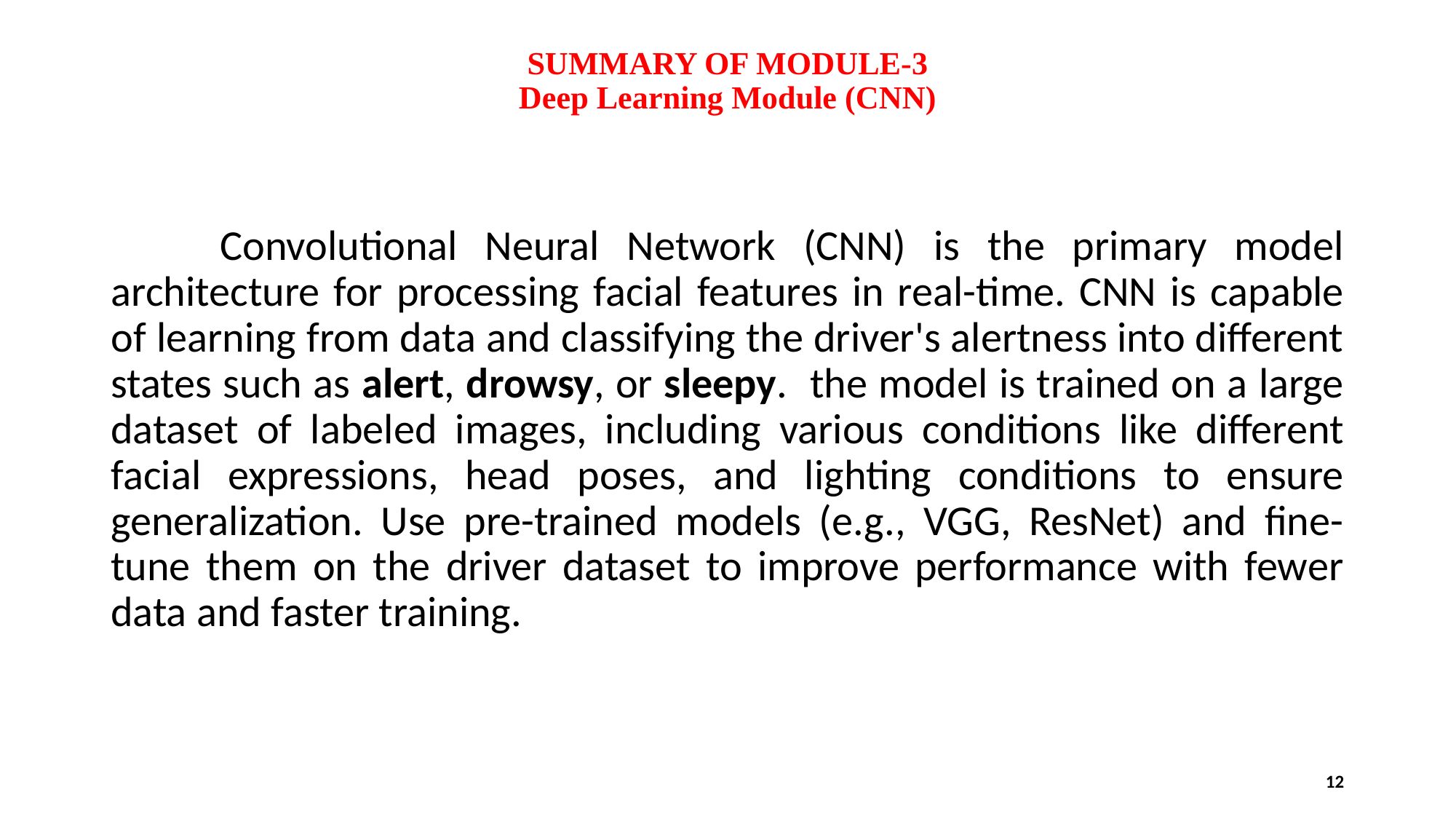

# SUMMARY OF MODULE-3 Deep Learning Module (CNN)
	Convolutional Neural Network (CNN) is the primary model architecture for processing facial features in real-time. CNN is capable of learning from data and classifying the driver's alertness into different states such as alert, drowsy, or sleepy.  the model is trained on a large dataset of labeled images, including various conditions like different facial expressions, head poses, and lighting conditions to ensure generalization. Use pre-trained models (e.g., VGG, ResNet) and fine-tune them on the driver dataset to improve performance with fewer data and faster training.
12